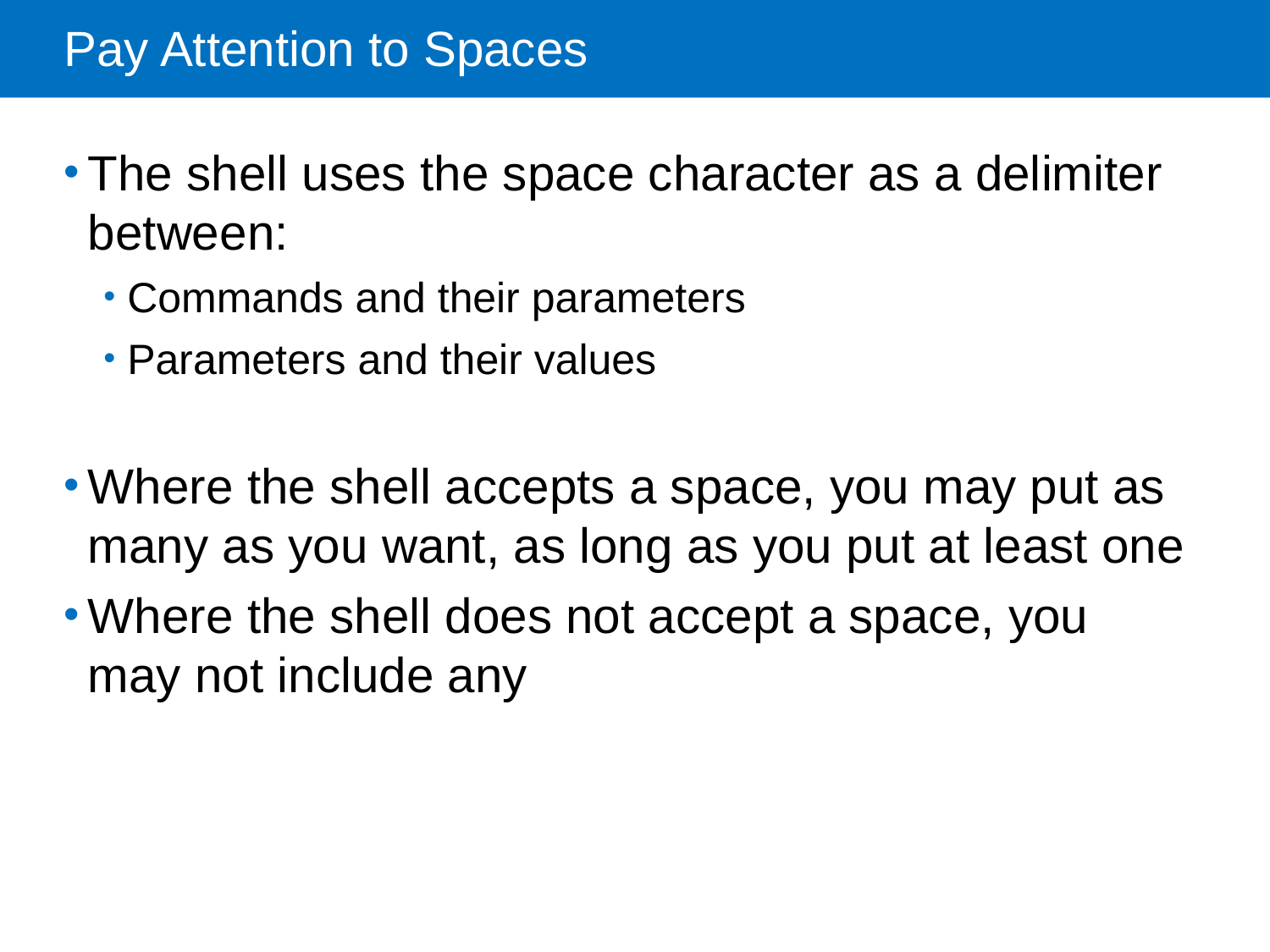

# Pay Attention to Spaces
The shell uses the space character as a delimiter between:
Commands and their parameters
Parameters and their values

Where the shell accepts a space, you may put as many as you want, as long as you put at least one
Where the shell does not accept a space, you may not include any